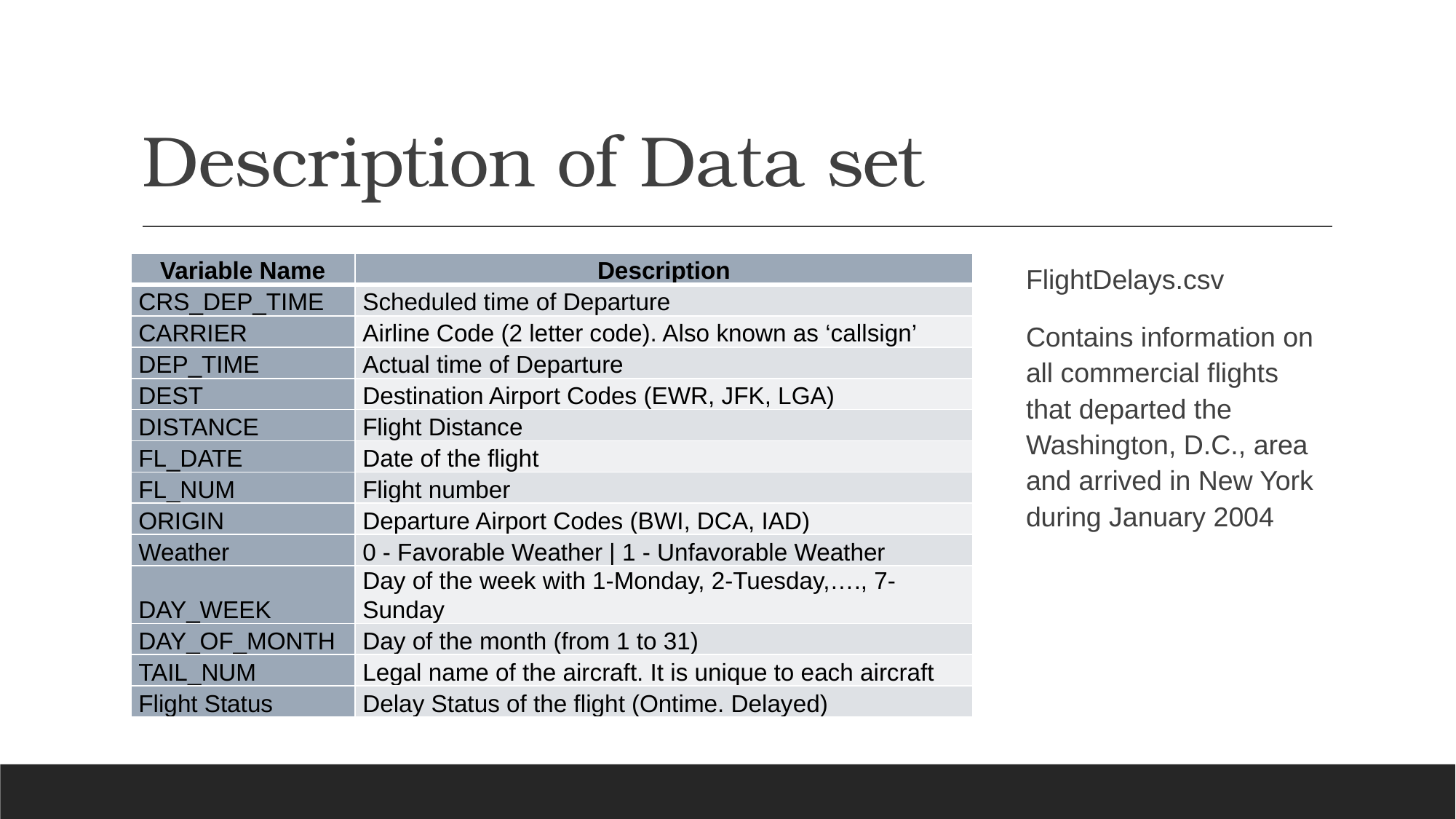

# Description of Data set
| Variable Name | Description |
| --- | --- |
| CRS\_DEP\_TIME | Scheduled time of Departure |
| CARRIER | Airline Code (2 letter code). Also known as ‘callsign’ |
| DEP\_TIME | Actual time of Departure |
| DEST | Destination Airport Codes (EWR, JFK, LGA) |
| DISTANCE | Flight Distance |
| FL\_DATE | Date of the flight |
| FL\_NUM | Flight number |
| ORIGIN | Departure Airport Codes (BWI, DCA, IAD) |
| Weather | 0 - Favorable Weather | 1 - Unfavorable Weather |
| DAY\_WEEK | Day of the week with 1-Monday, 2-Tuesday,…., 7-Sunday |
| DAY\_OF\_MONTH | Day of the month (from 1 to 31) |
| TAIL\_NUM | Legal name of the aircraft. It is unique to each aircraft |
| Flight Status | Delay Status of the flight (Ontime. Delayed) |
FlightDelays.csv
Contains information on all commercial flights that departed the Washington, D.C., area and arrived in New York during January 2004